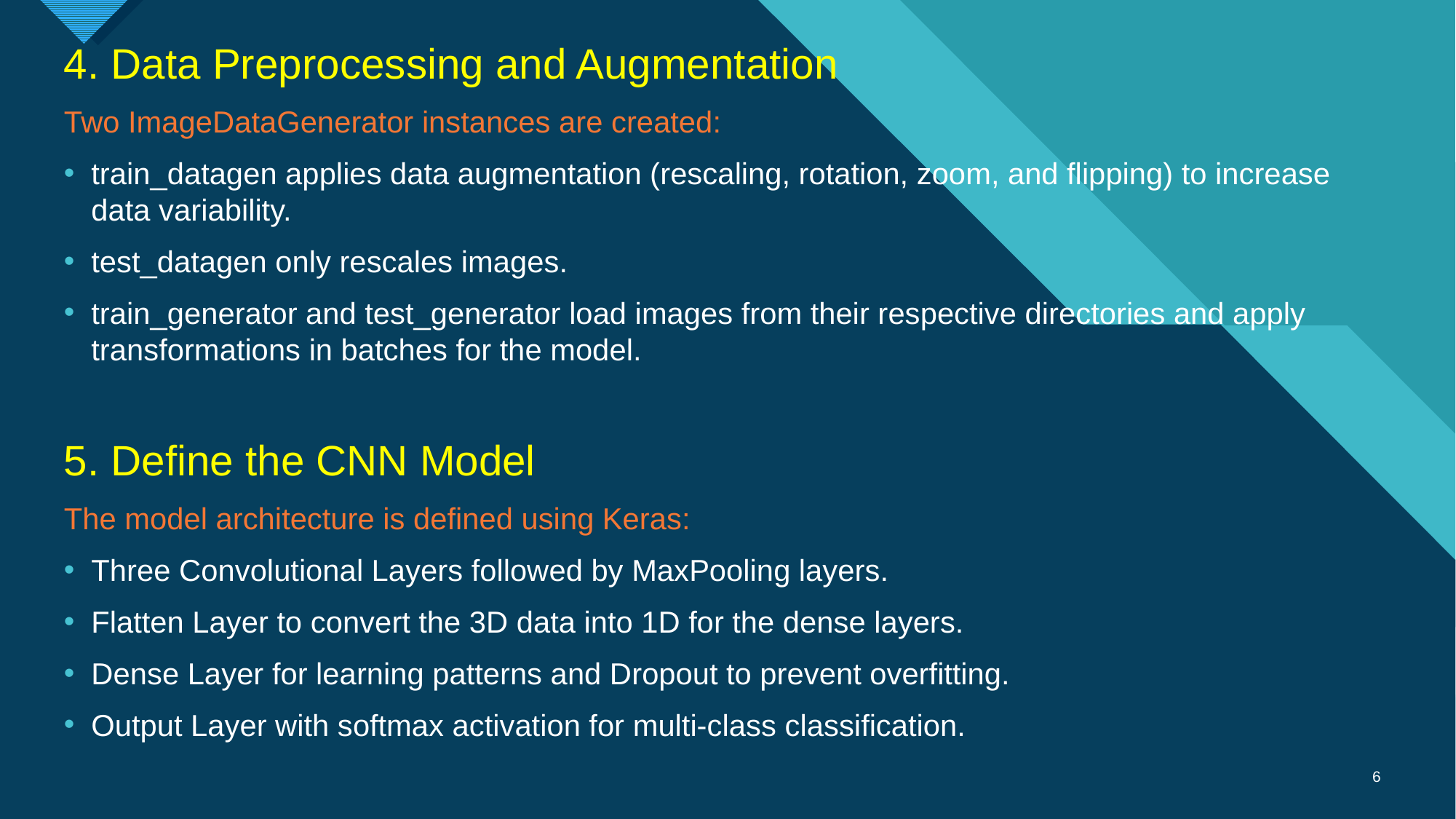

4. Data Preprocessing and Augmentation
Two ImageDataGenerator instances are created:
train_datagen applies data augmentation (rescaling, rotation, zoom, and flipping) to increase data variability.
test_datagen only rescales images.
train_generator and test_generator load images from their respective directories and apply transformations in batches for the model.

5. Define the CNN Model
The model architecture is defined using Keras:
Three Convolutional Layers followed by MaxPooling layers.
Flatten Layer to convert the 3D data into 1D for the dense layers.
Dense Layer for learning patterns and Dropout to prevent overfitting.
Output Layer with softmax activation for multi-class classification.
6